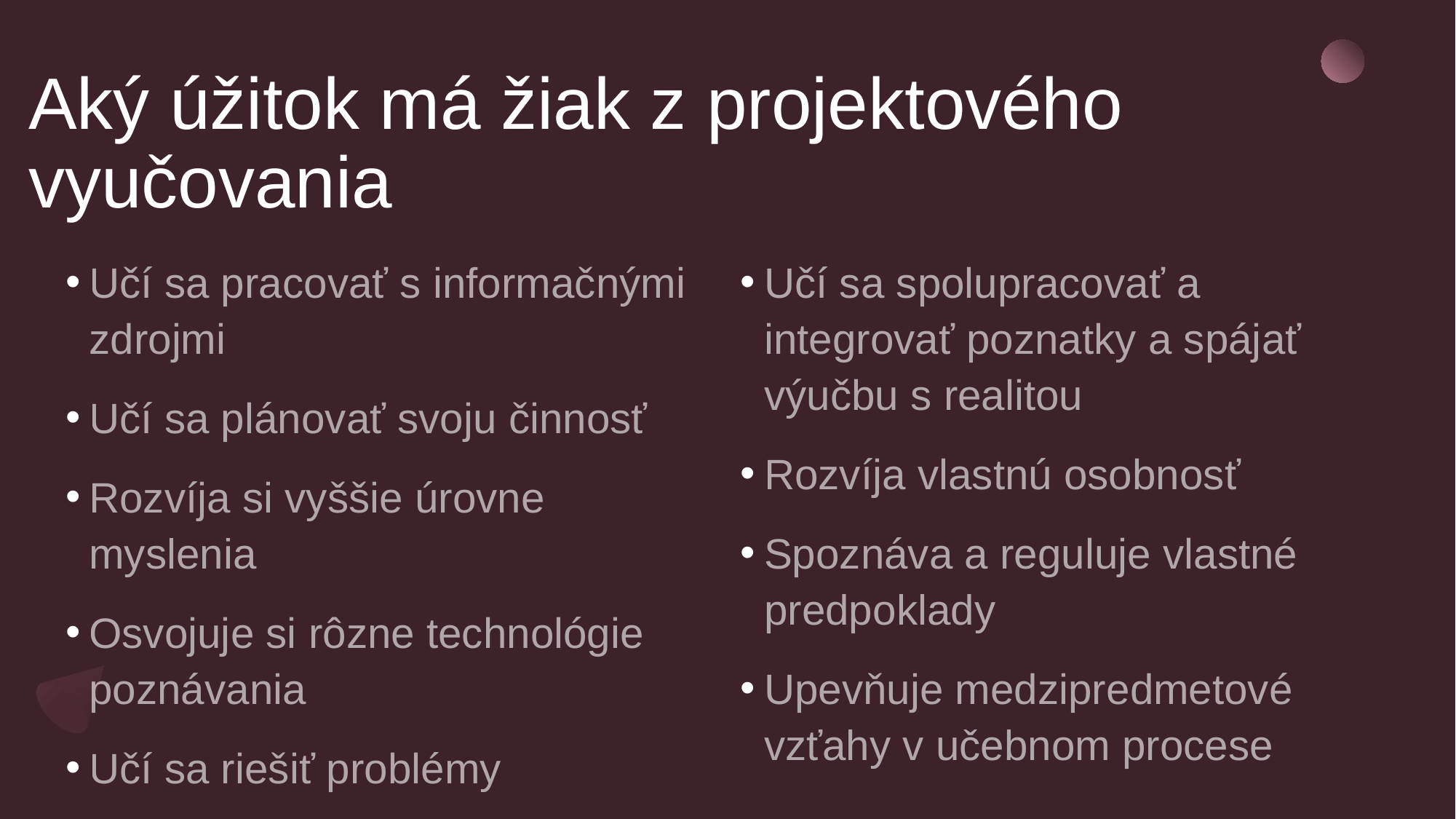

# Aký úžitok má žiak z projektového vyučovania
Učí sa pracovať s informačnými zdrojmi
Učí sa plánovať svoju činnosť
Rozvíja si vyššie úrovne myslenia
Osvojuje si rôzne technológie poznávania
Učí sa riešiť problémy
Učí sa spolupracovať a integrovať poznatky a spájať výučbu s realitou
Rozvíja vlastnú osobnosť
Spoznáva a reguluje vlastné predpoklady
Upevňuje medzipredmetové vzťahy v učebnom procese